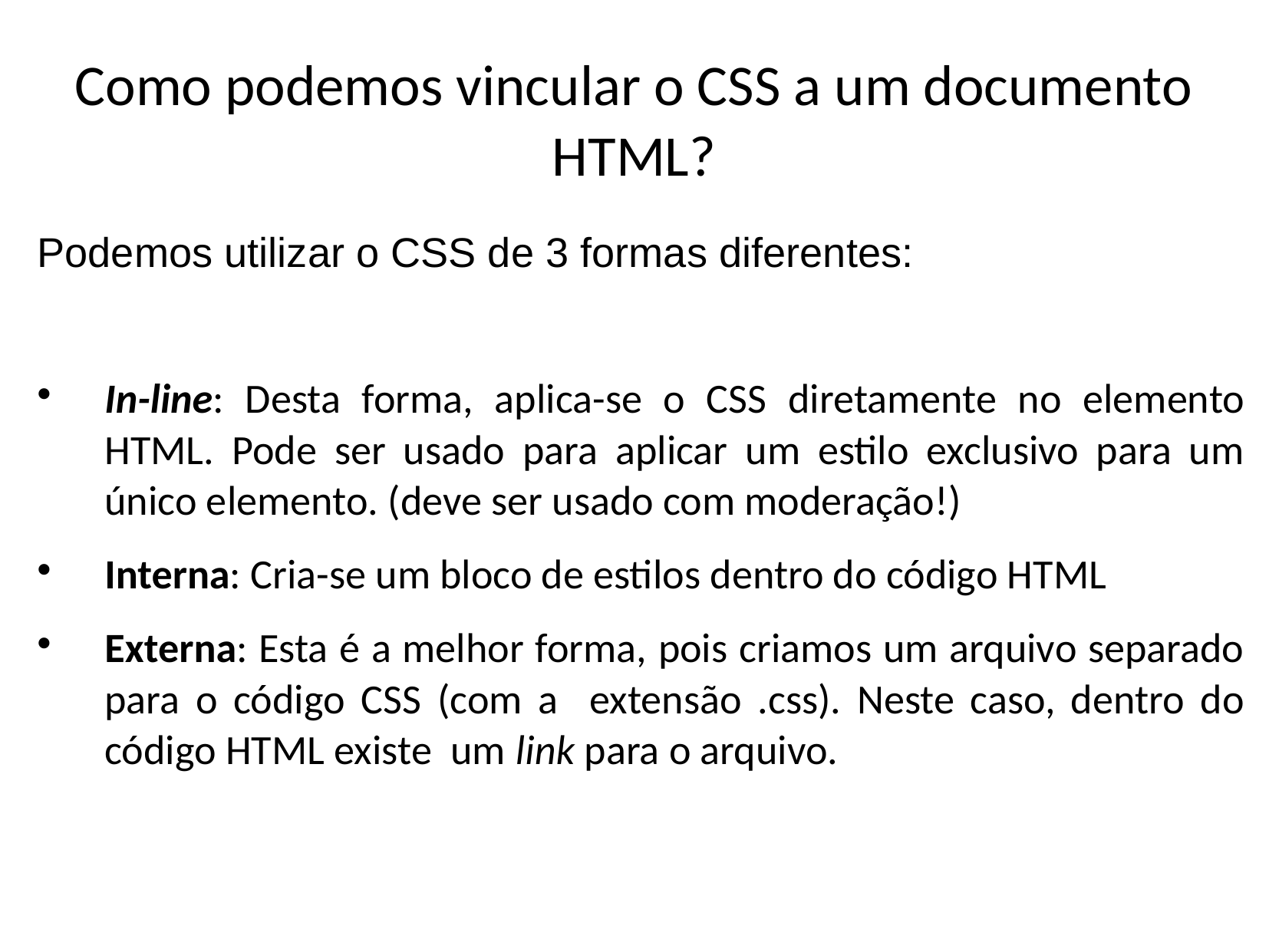

Como podemos vincular o CSS a um documento HTML?
Podemos utilizar o CSS de 3 formas diferentes:

In-line: Desta forma, aplica-se o CSS diretamente no elemento HTML. Pode ser usado para aplicar um estilo exclusivo para um único elemento. (deve ser usado com moderação!)
Interna: Cria-se um bloco de estilos dentro do código HTML
Externa: Esta é a melhor forma, pois criamos um arquivo separado para o código CSS (com a  extensão .css). Neste caso, dentro do código HTML existe  um link para o arquivo.